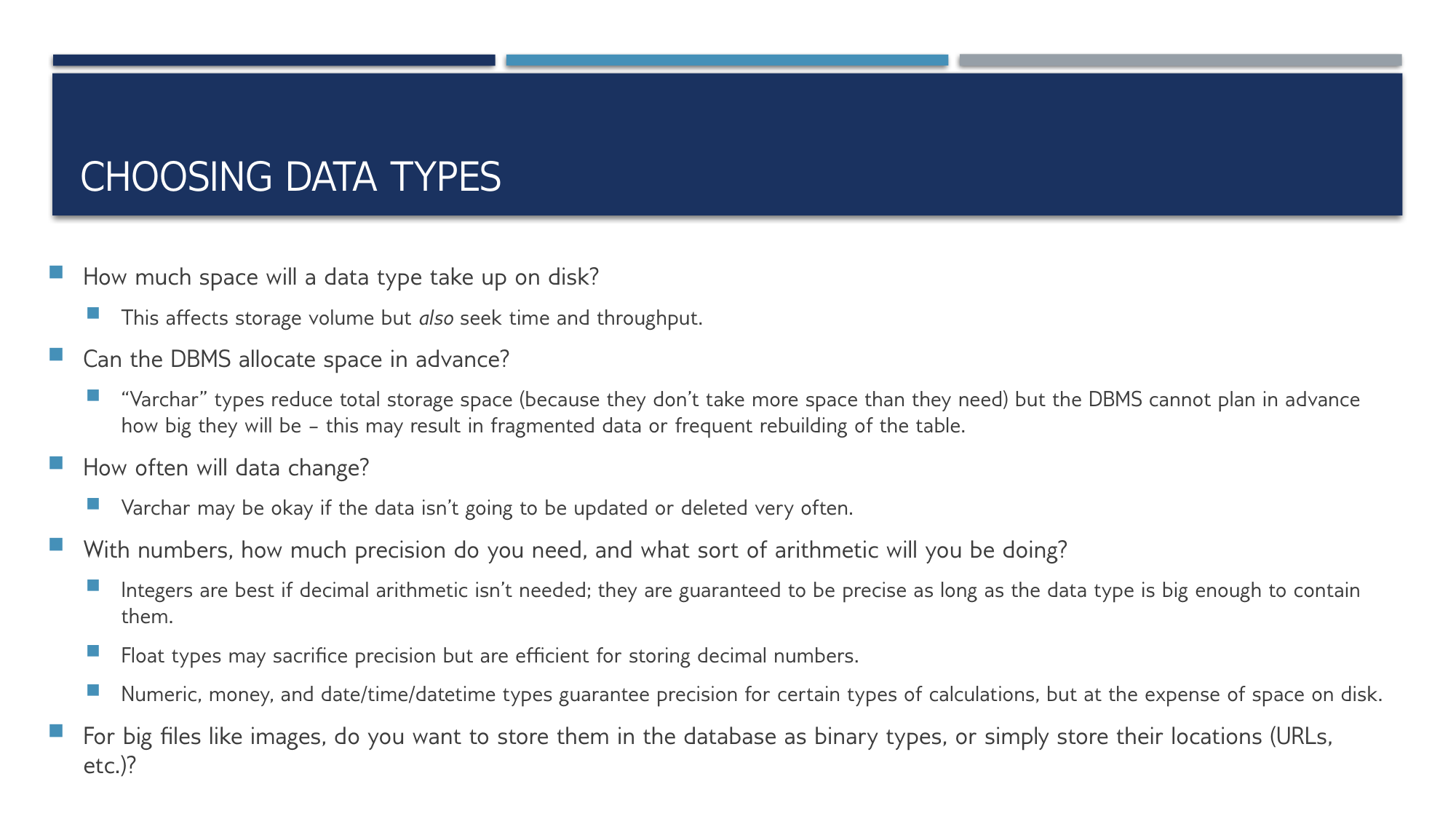

# Choosing Data Types
How much space will a data type take up on disk?
This affects storage volume but also seek time and throughput.
Can the DBMS allocate space in advance?
“Varchar” types reduce total storage space (because they don’t take more space than they need) but the DBMS cannot plan in advance how big they will be – this may result in fragmented data or frequent rebuilding of the table.
How often will data change?
Varchar may be okay if the data isn’t going to be updated or deleted very often.
With numbers, how much precision do you need, and what sort of arithmetic will you be doing?
Integers are best if decimal arithmetic isn’t needed; they are guaranteed to be precise as long as the data type is big enough to contain them.
Float types may sacrifice precision but are efficient for storing decimal numbers.
Numeric, money, and date/time/datetime types guarantee precision for certain types of calculations, but at the expense of space on disk.
For big files like images, do you want to store them in the database as binary types, or simply store their locations (URLs, etc.)?